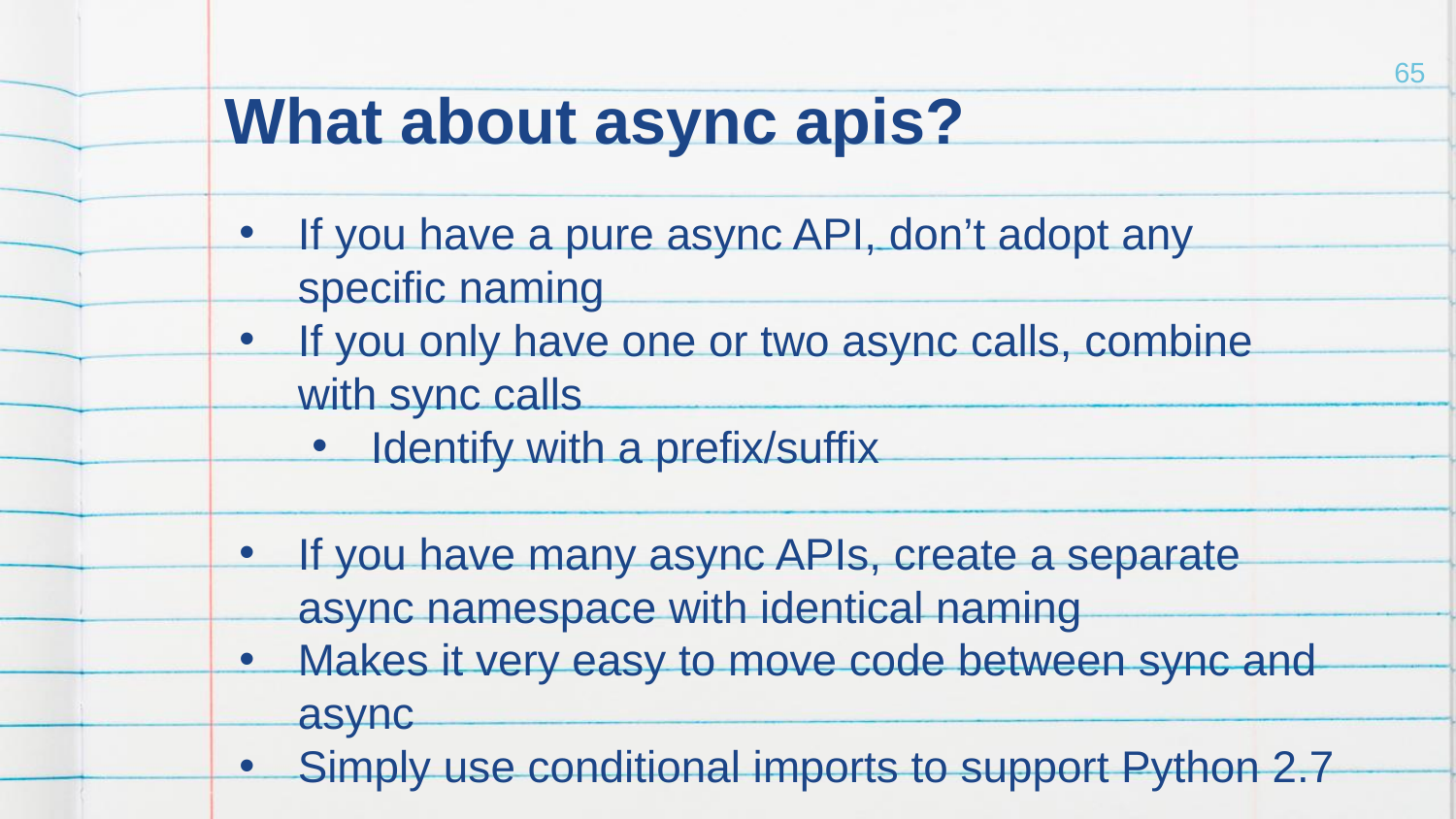

# What about async apis?
65
If you have a pure async API, don’t adopt any specific naming
If you only have one or two async calls, combine with sync calls
Identify with a prefix/suffix

If you have many async APIs, create a separate async namespace with identical naming
Makes it very easy to move code between sync and async
Simply use conditional imports to support Python 2.7